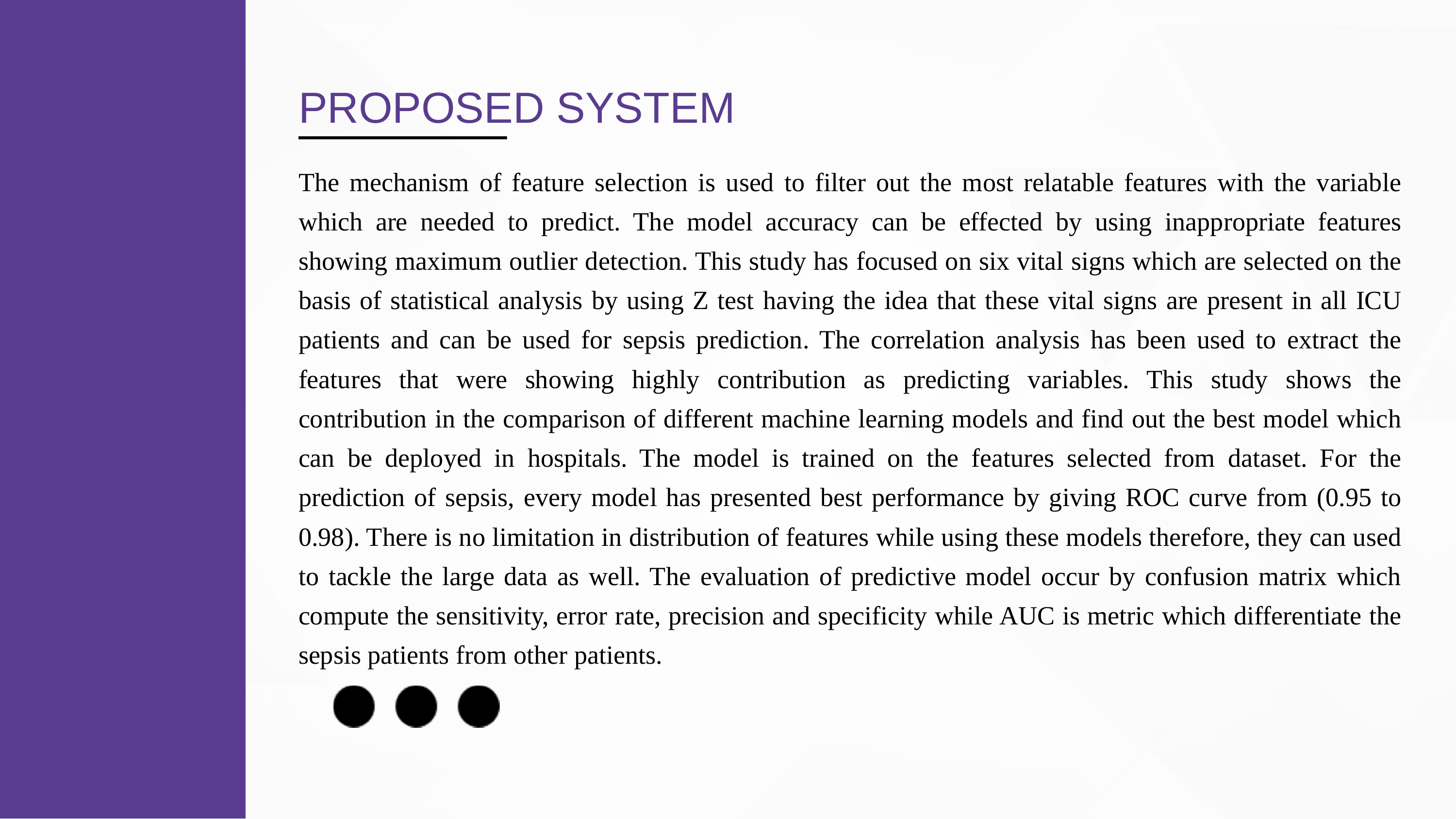

PROPOSED SYSTEM

The mechanism of feature selection is used to filter out the most relatable features with the variable which are needed to predict. The model accuracy can be effected by using inappropriate features showing maximum outlier detection. This study has focused on six vital signs which are selected on the basis of statistical analysis by using Z test having the idea that these vital signs are present in all ICU patients and can be used for sepsis prediction. The correlation analysis has been used to extract the features that were showing highly contribution as predicting variables. This study shows the contribution in the comparison of different machine learning models and find out the best model which can be deployed in hospitals. The model is trained on the features selected from dataset. For the prediction of sepsis, every model has presented best performance by giving ROC curve from (0.95 to 0.98). There is no limitation in distribution of features while using these models therefore, they can used to tackle the large data as well. The evaluation of predictive model occur by confusion matrix which compute the sensitivity, error rate, precision and specificity while AUC is metric which differentiate the sepsis patients from other patients.